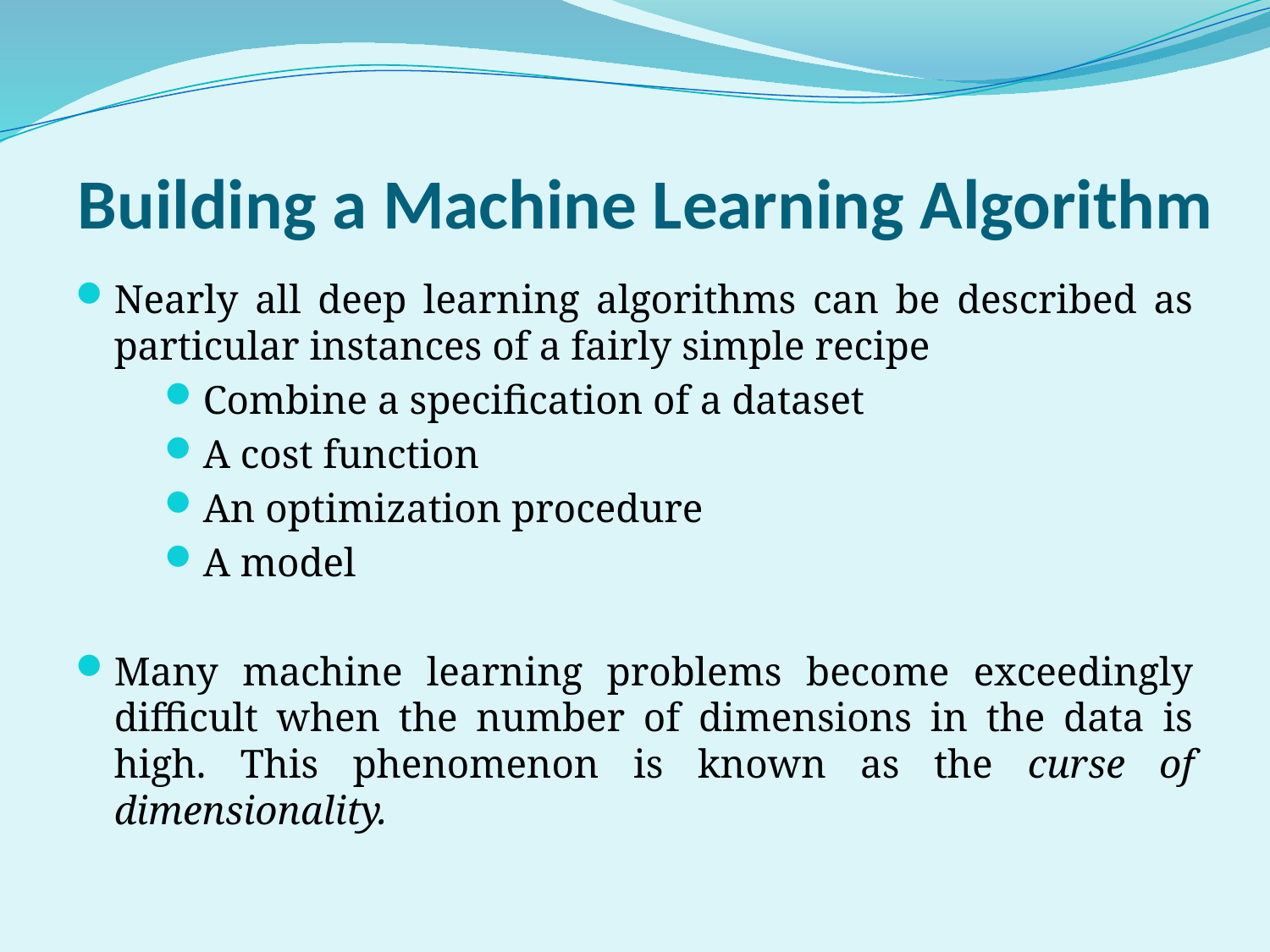

# Building a Machine Learning Algorithm
Nearly all deep learning algorithms can be described as particular instances of a fairly simple recipe
Combine a specification of a dataset
A cost function
An optimization procedure
A model

Many machine learning problems become exceedingly difficult when the number of dimensions in the data is high. This phenomenon is known as the curse of dimensionality.